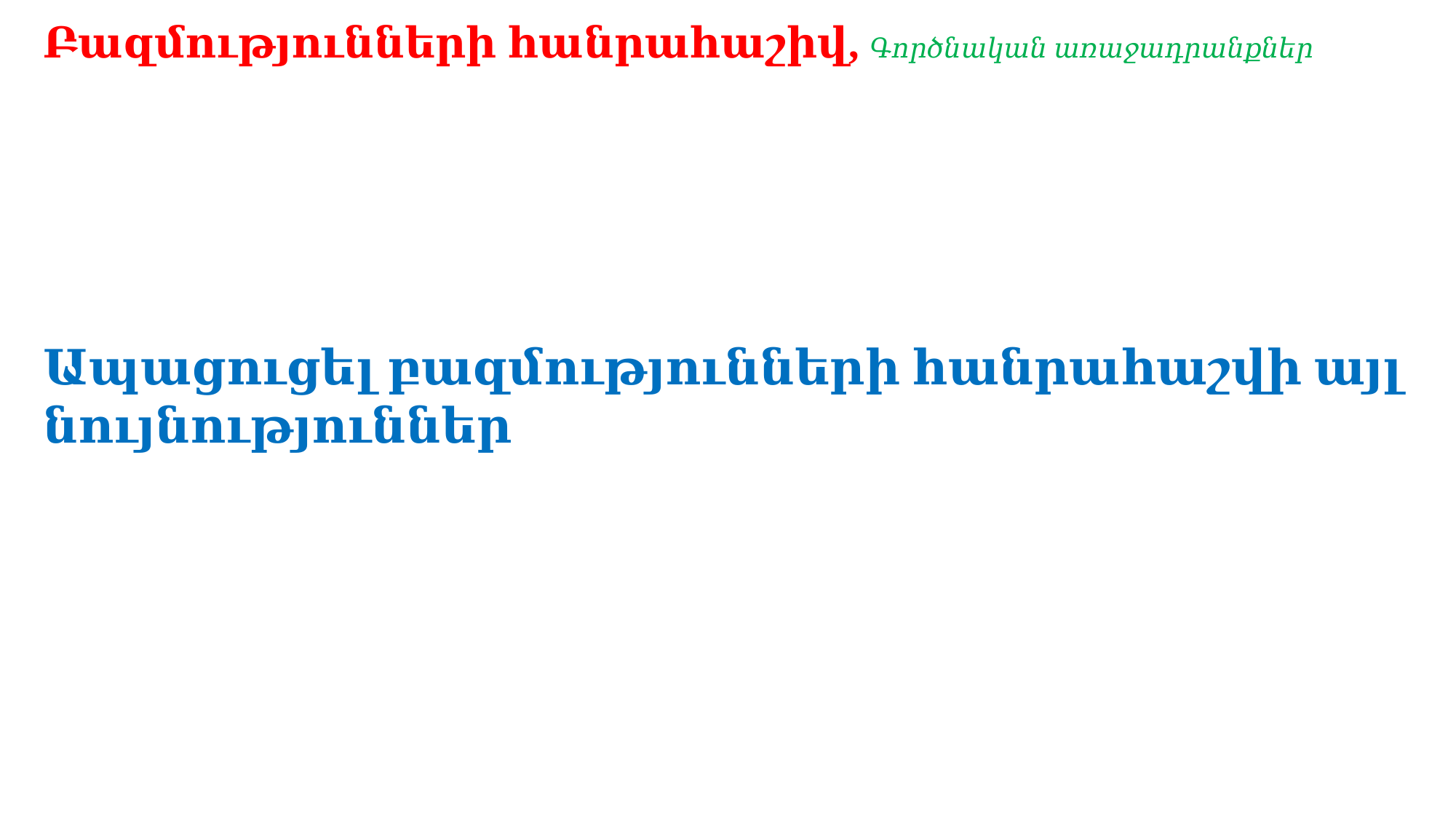

Բազմությունների հանրահաշիվ, Գործնական առաջադրանքներ

Ապացուցել բազմությունների հանրահաշվի այլ նույնություններ